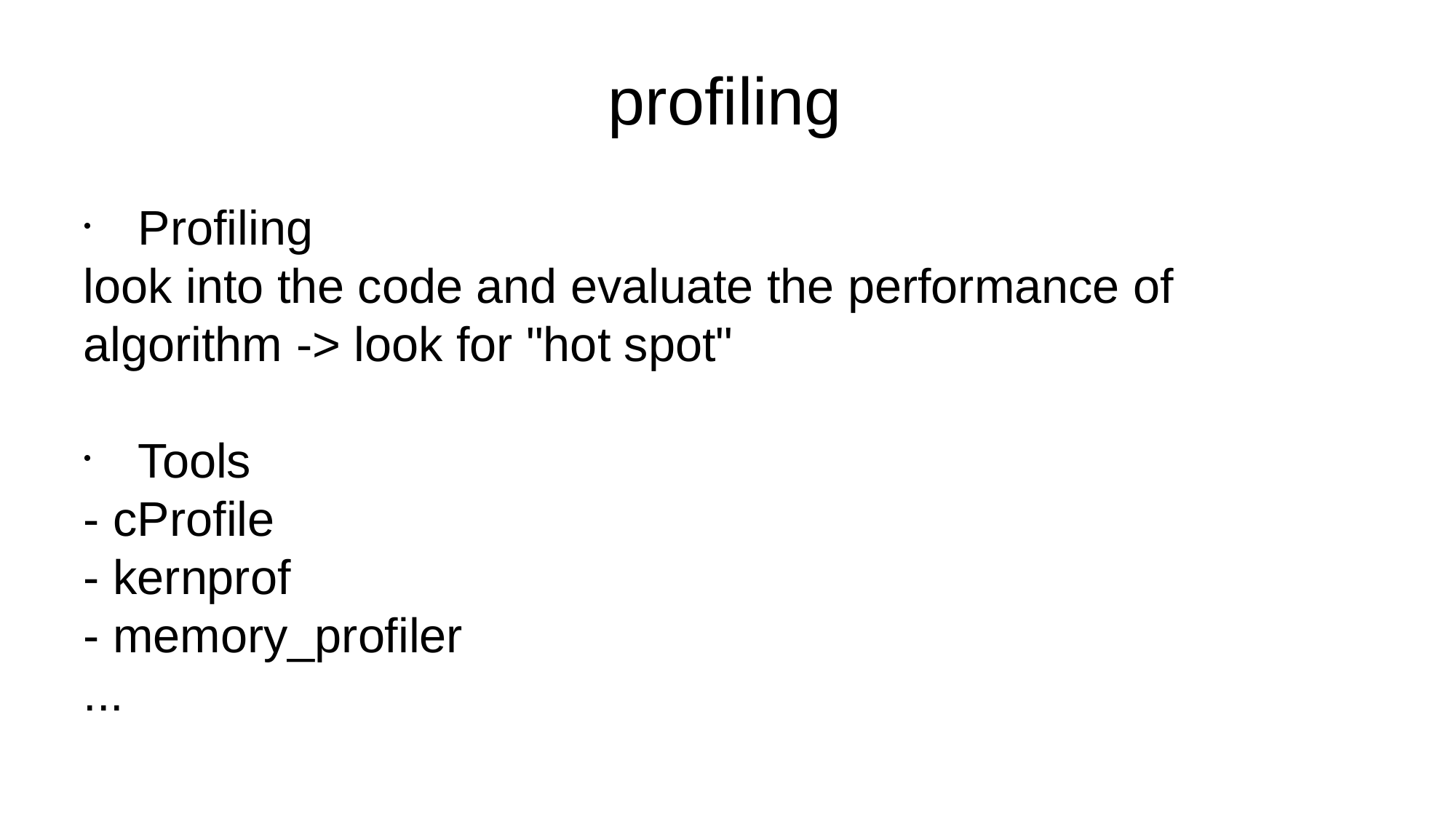

profiling
Profiling
look into the code and evaluate the performance of algorithm -> look for "hot spot"

Tools
- cProfile
- kernprof
- memory_profiler
...